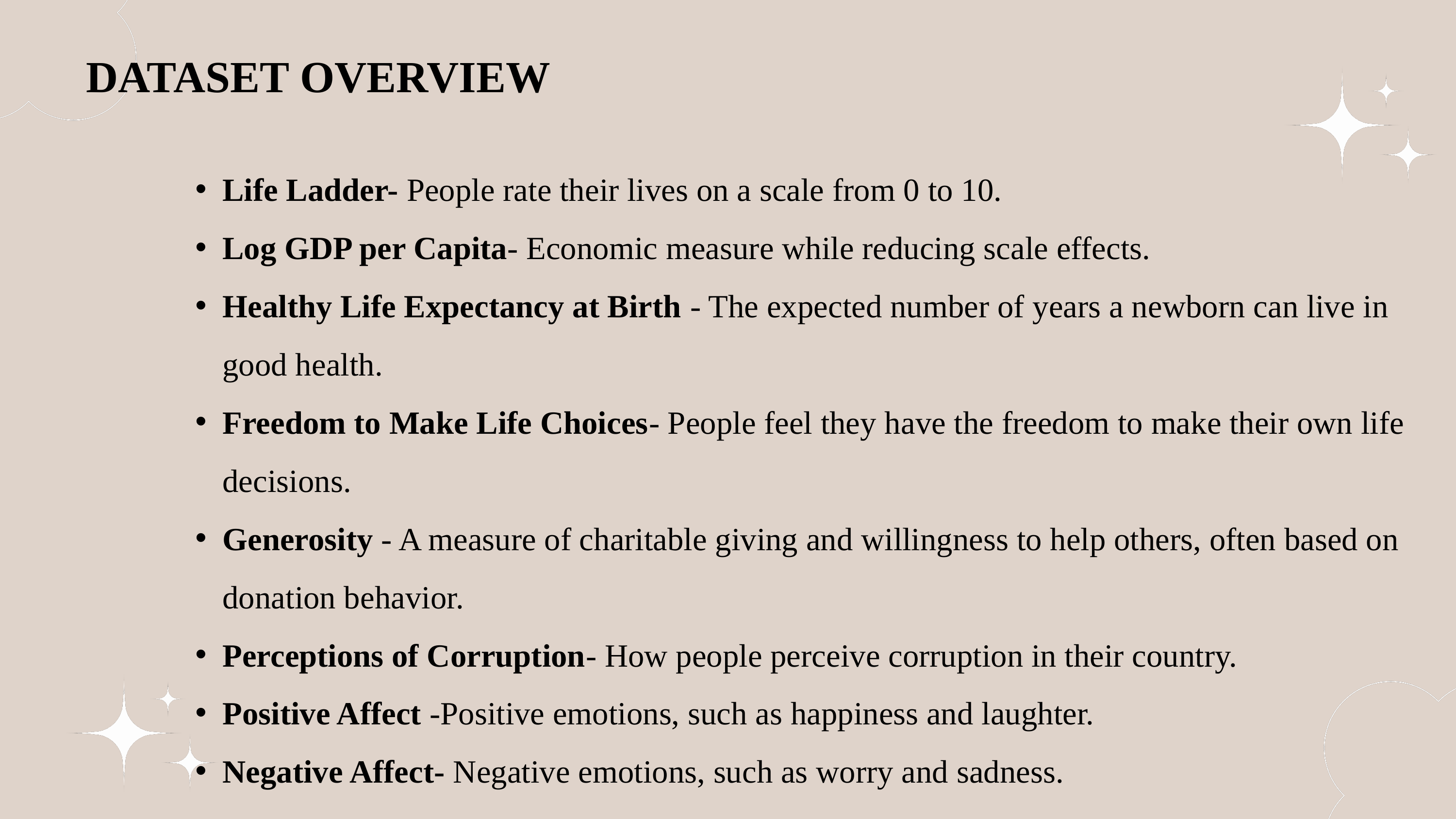

DATASET OVERVIEW

Life Ladder- People rate their lives on a scale from 0 to 10.
Log GDP per Capita- Economic measure while reducing scale effects.
Healthy Life Expectancy at Birth - The expected number of years a newborn can live in good health.
Freedom to Make Life Choices- People feel they have the freedom to make their own life decisions.
Generosity - A measure of charitable giving and willingness to help others, often based on donation behavior.
Perceptions of Corruption- How people perceive corruption in their country.
Positive Affect -Positive emotions, such as happiness and laughter.
Negative Affect- Negative emotions, such as worry and sadness.